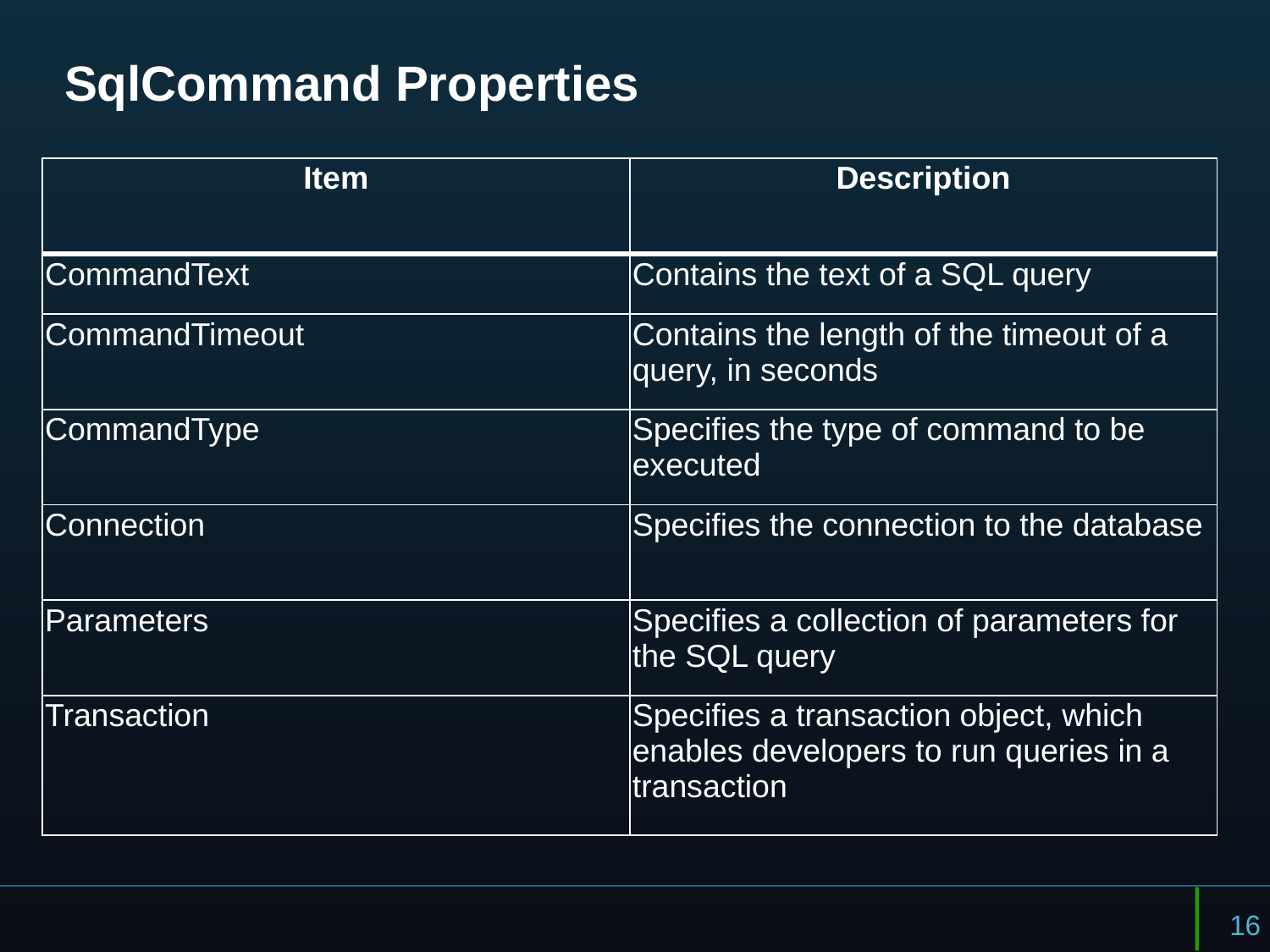

# SqlCommand Properties
| Item | Description |
| --- | --- |
| CommandText | Contains the text of a SQL query |
| CommandTimeout | Contains the length of the timeout of a query, in seconds |
| CommandType | Specifies the type of command to be executed |
| Connection | Specifies the connection to the database |
| Parameters | Specifies a collection of parameters for the SQL query |
| Transaction | Specifies a transaction object, which enables developers to run queries in a transaction |

16